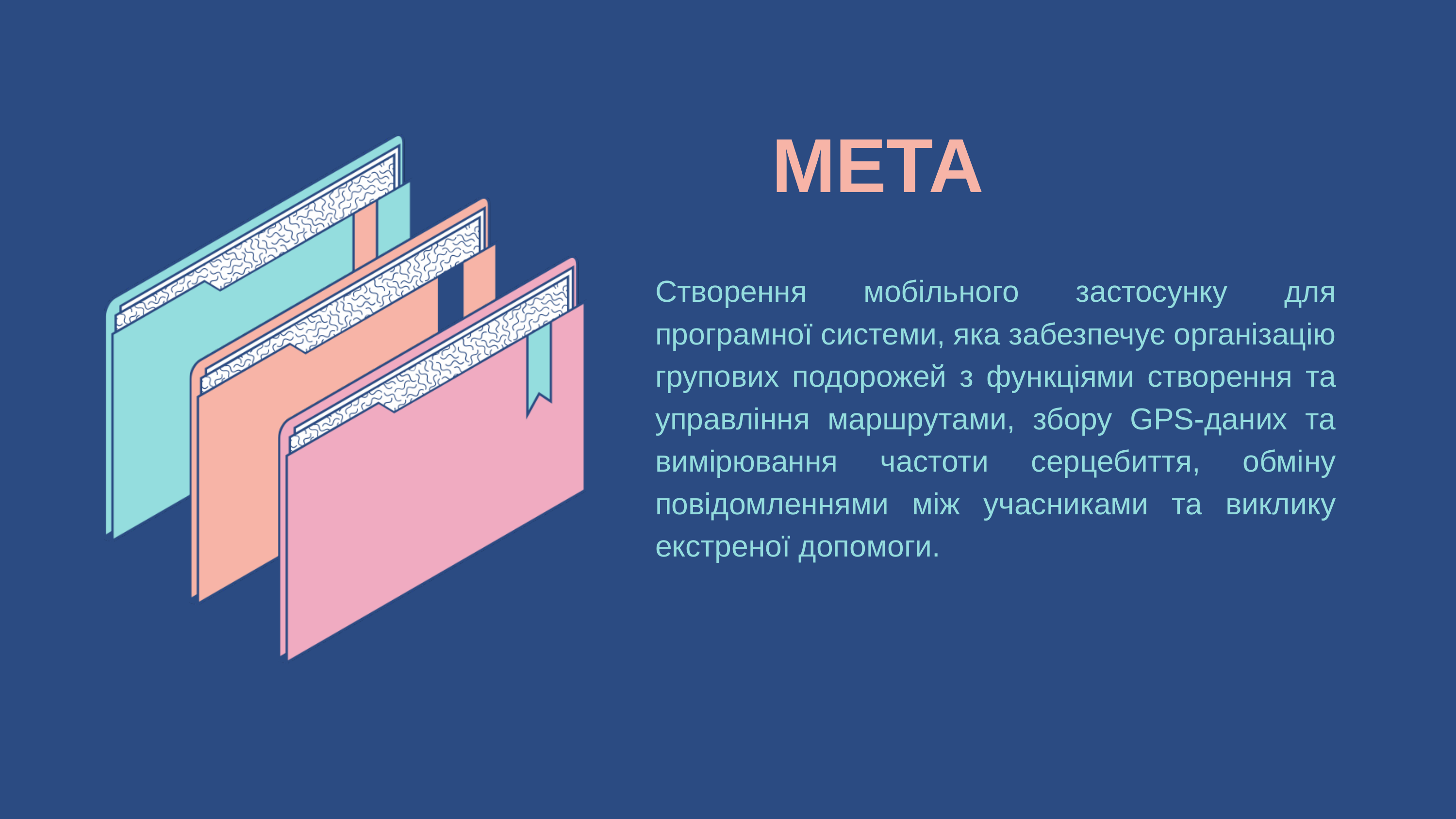

МЕТА

Створення мобільного застосунку для програмної системи, яка забезпечує організацію групових подорожей з функціями створення та управління маршрутами, збору GPS-даних та вимірювання частоти серцебиття, обміну повідомленнями між учасниками та виклику екстреної допомоги.